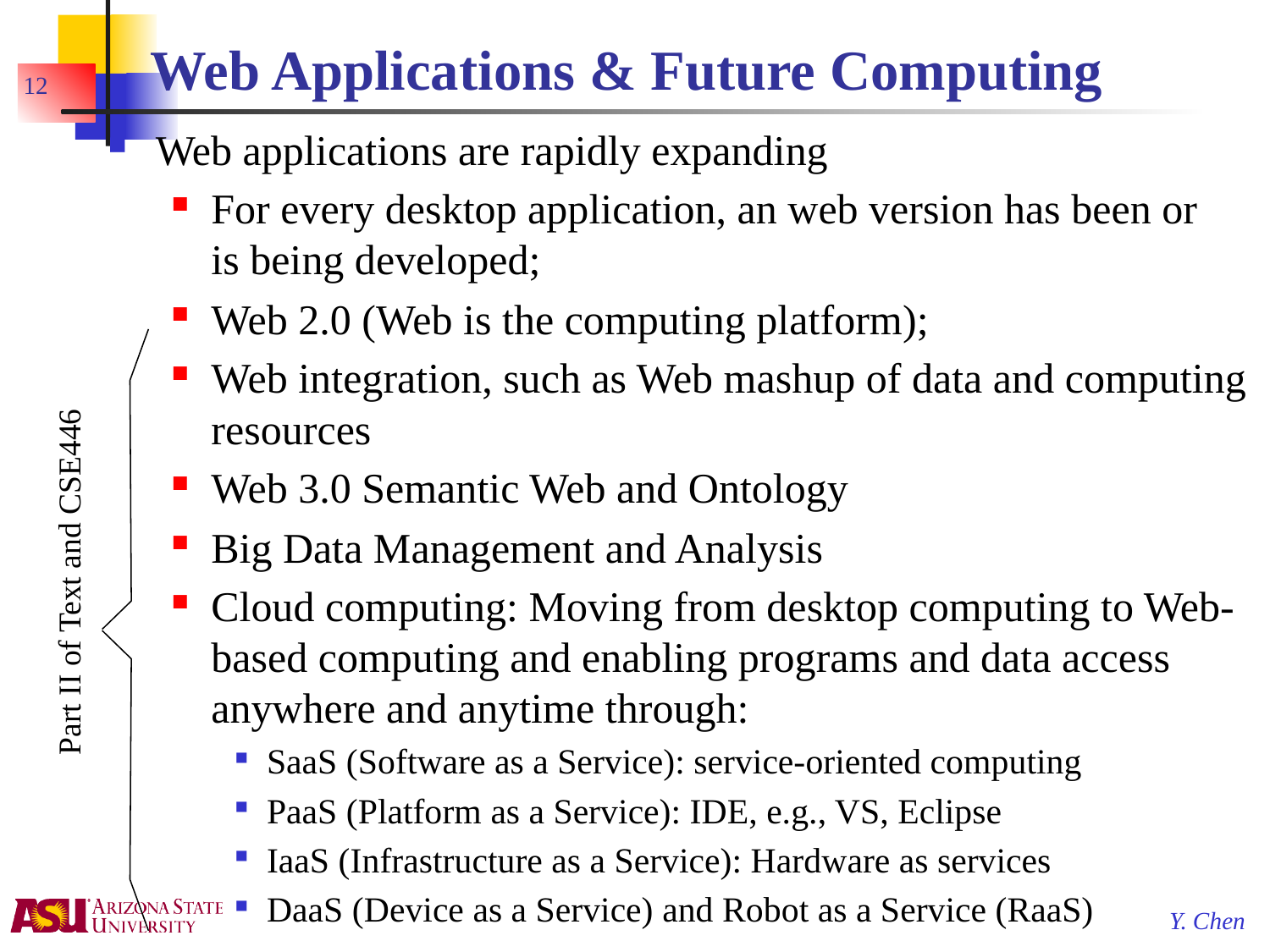

# Web Applications & Future Computing
12
Web applications are rapidly expanding
For every desktop application, an web version has been or
is being developed;
Web 2.0 (Web is the computing platform);
Web integration, such as Web mashup of data and computing resources
Web 3.0 Semantic Web and Ontology
Big Data Management and Analysis
Cloud computing: Moving from desktop computing to Web-based computing and enabling programs and data access anywhere and anytime through:
SaaS (Software as a Service): service-oriented computing
PaaS (Platform as a Service): IDE, e.g., VS, Eclipse
IaaS (Infrastructure as a Service): Hardware as services
DaaS (Device as a Service) and Robot as a Service (RaaS)

Part II of Text and CSE446